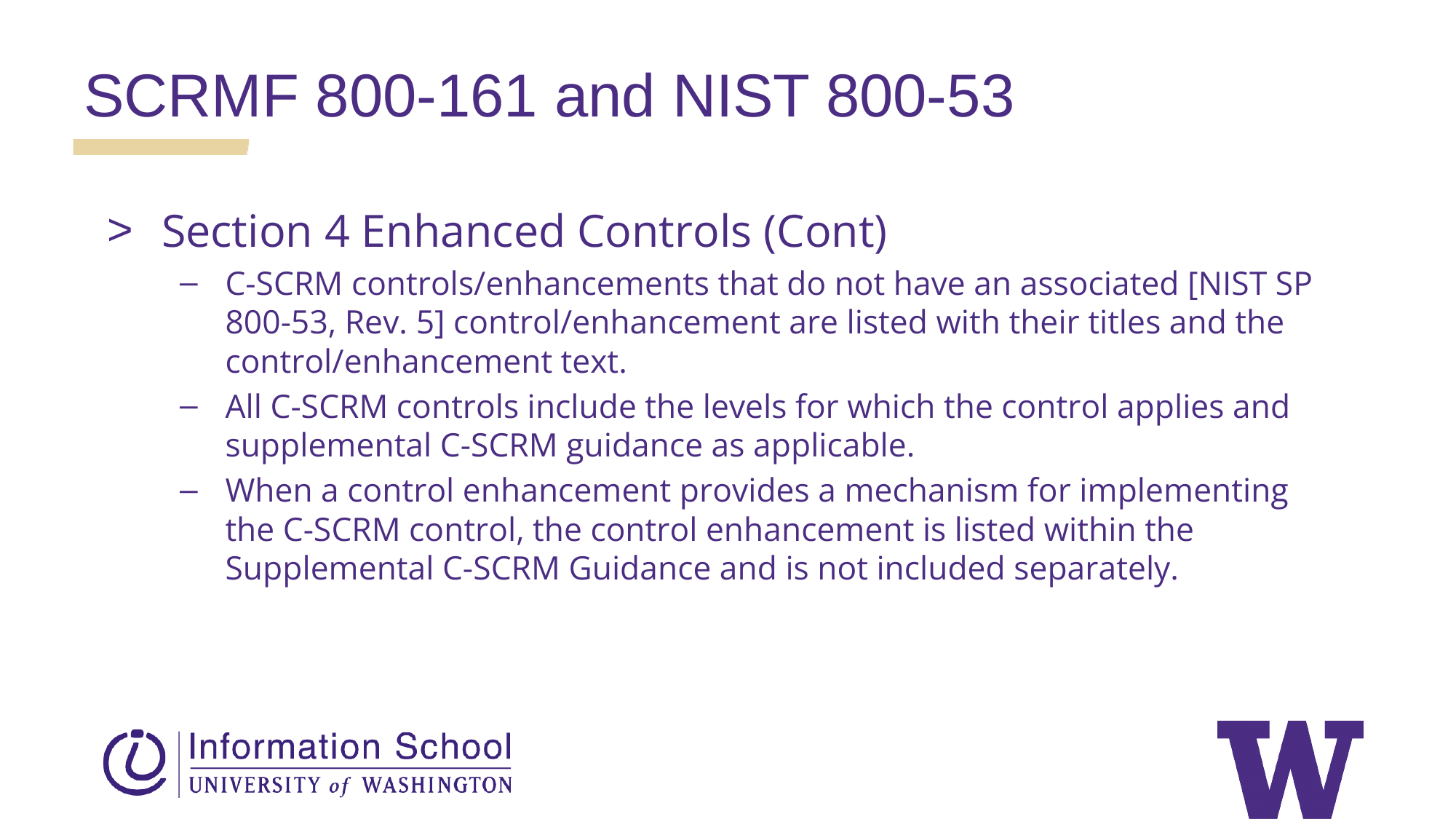

SCRMF 800-161 and NIST 800-53
Section 4 Enhanced Controls (Cont)
C-SCRM controls/enhancements that do not have an associated [NIST SP 800-53, Rev. 5] control/enhancement are listed with their titles and the control/enhancement text.
All C-SCRM controls include the levels for which the control applies and supplemental C-SCRM guidance as applicable.
When a control enhancement provides a mechanism for implementing the C-SCRM control, the control enhancement is listed within the Supplemental C-SCRM Guidance and is not included separately.